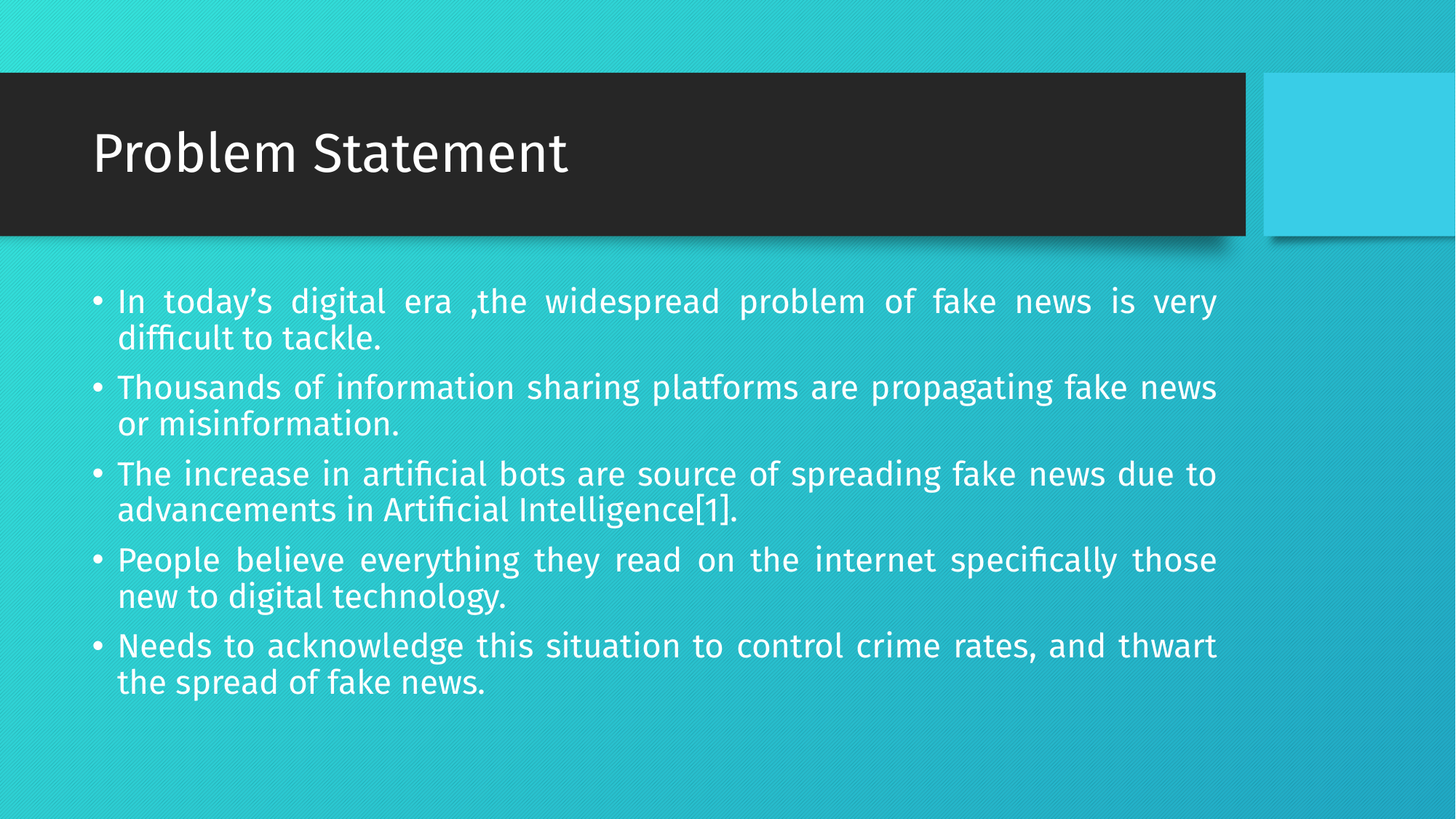

# Problem Statement
In today’s digital era ,the widespread problem of fake news is very difficult to tackle.
Thousands of information sharing platforms are propagating fake news or misinformation.
The increase in artificial bots are source of spreading fake news due to advancements in Artificial Intelligence[1].
People believe everything they read on the internet specifically those new to digital technology.
Needs to acknowledge this situation to control crime rates, and thwart the spread of fake news.